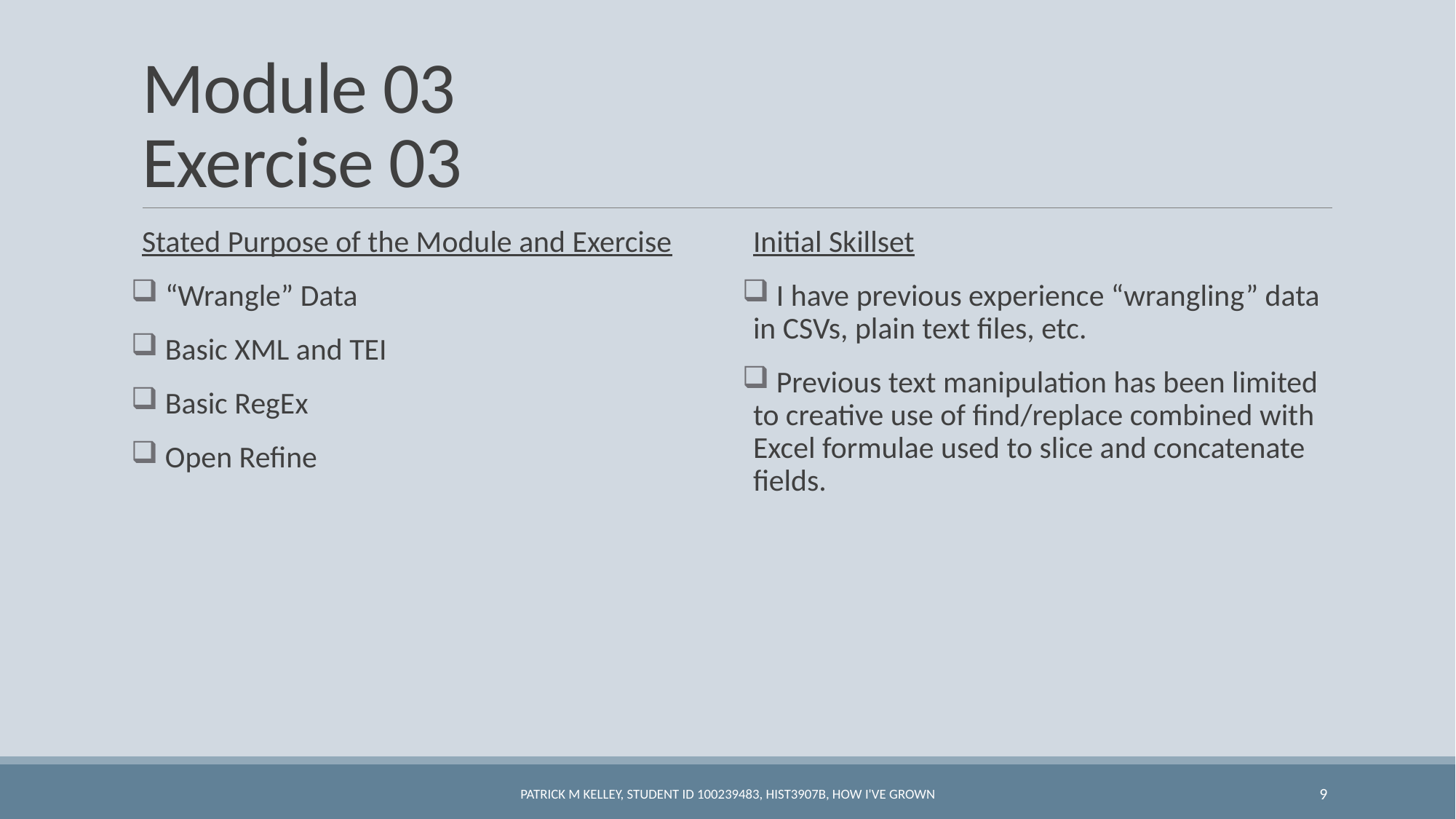

# Module 03 Exercise 03
Stated Purpose of the Module and Exercise
 “Wrangle” Data
 Basic XML and TEI
 Basic RegEx
 Open Refine
Initial Skillset
 I have previous experience “wrangling” data in CSVs, plain text files, etc.
 Previous text manipulation has been limited to creative use of find/replace combined with Excel formulae used to slice and concatenate fields.
Patrick M Kelley, Student ID 100239483, HIST3907B, How I've Grown
9